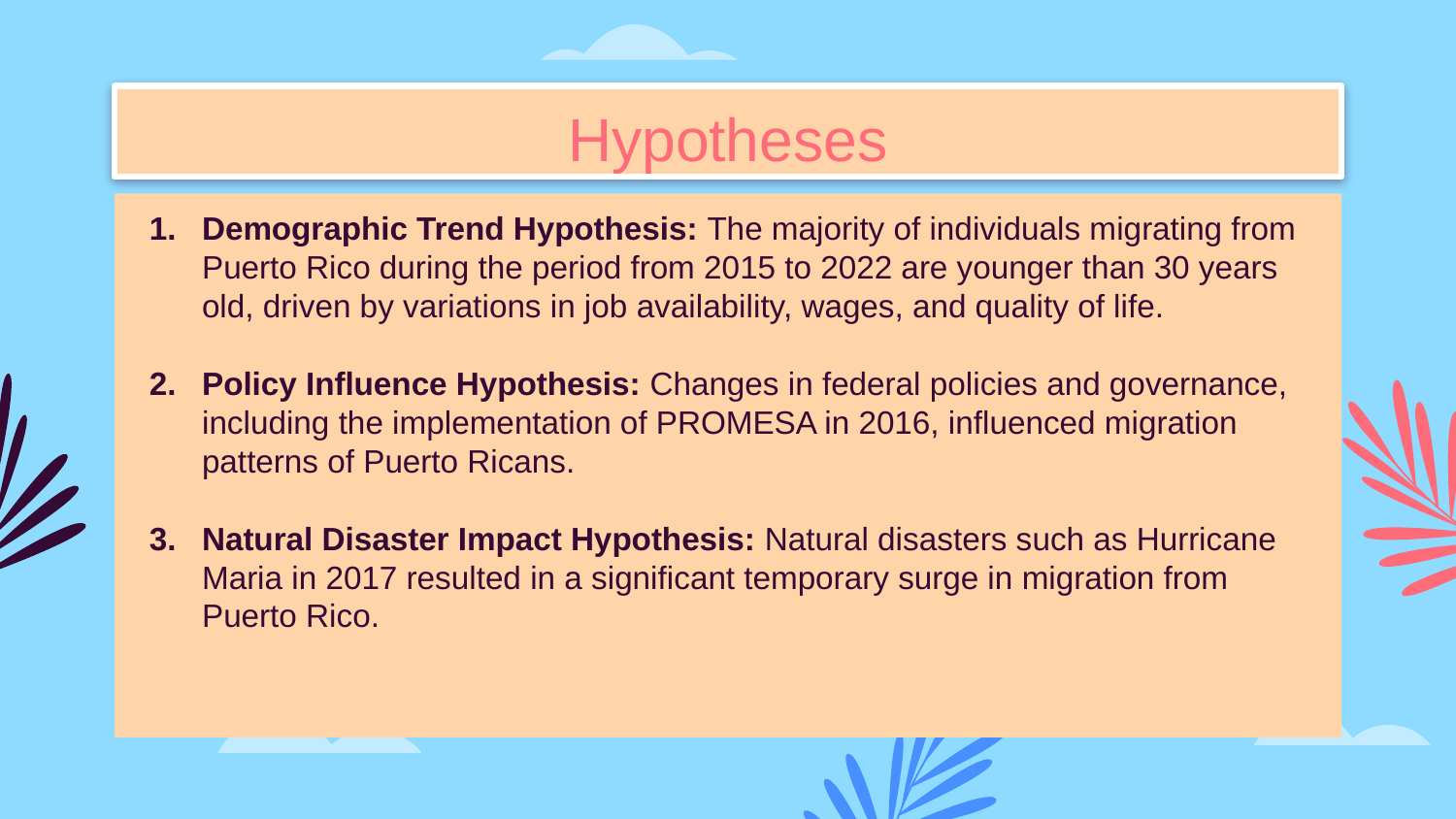

# Hypotheses
Demographic Trend Hypothesis: The majority of individuals migrating from Puerto Rico during the period from 2015 to 2022 are younger than 30 years old, driven by variations in job availability, wages, and quality of life.

Policy Influence Hypothesis: Changes in federal policies and governance, including the implementation of PROMESA in 2016, influenced migration patterns of Puerto Ricans.

Natural Disaster Impact Hypothesis: Natural disasters such as Hurricane Maria in 2017 resulted in a significant temporary surge in migration from Puerto Rico.